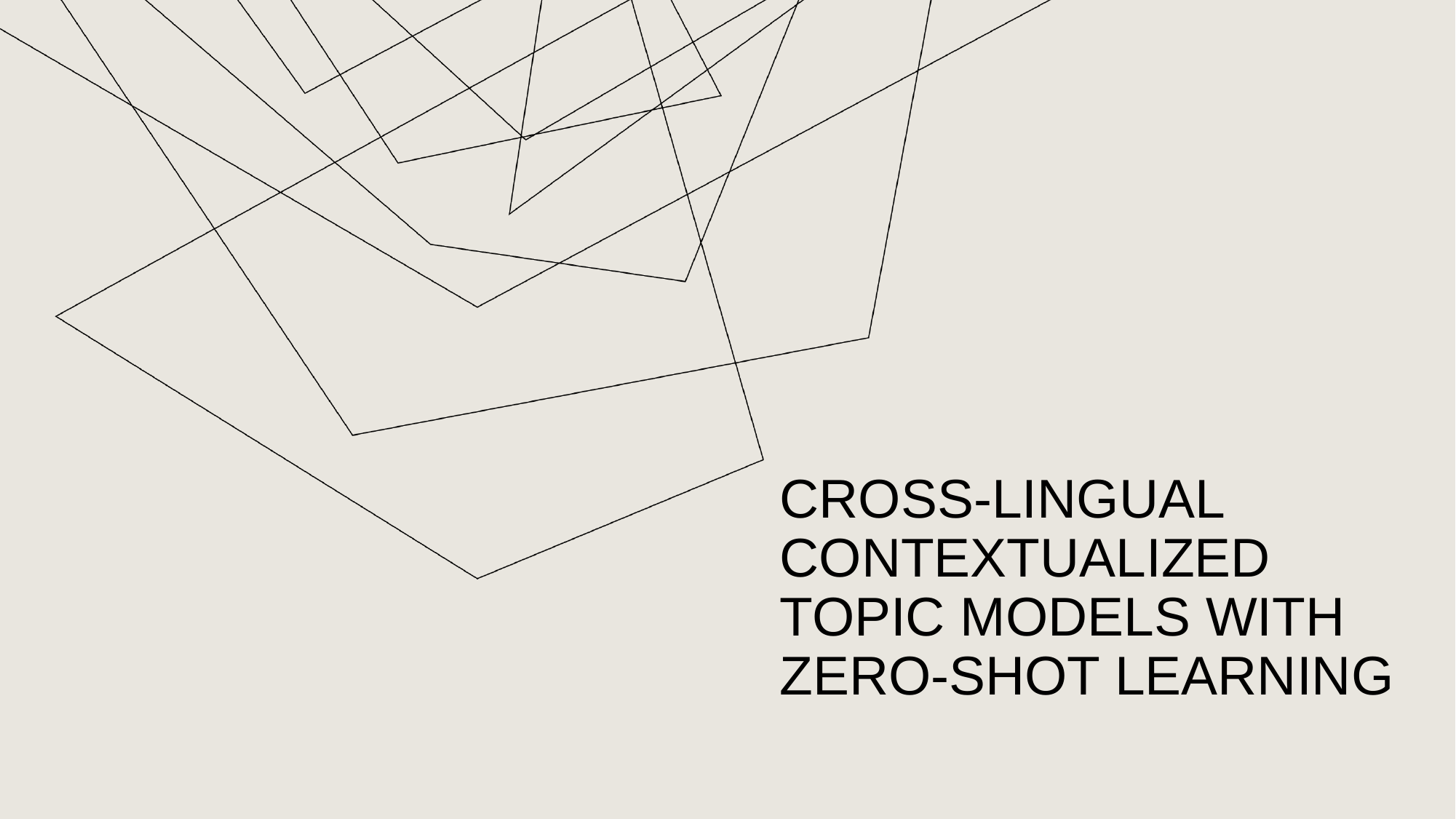

# CROSS-LINGUAL CONTEXTUALIZED TOPIC MODELS WITH ZERO-SHOT LEARNING